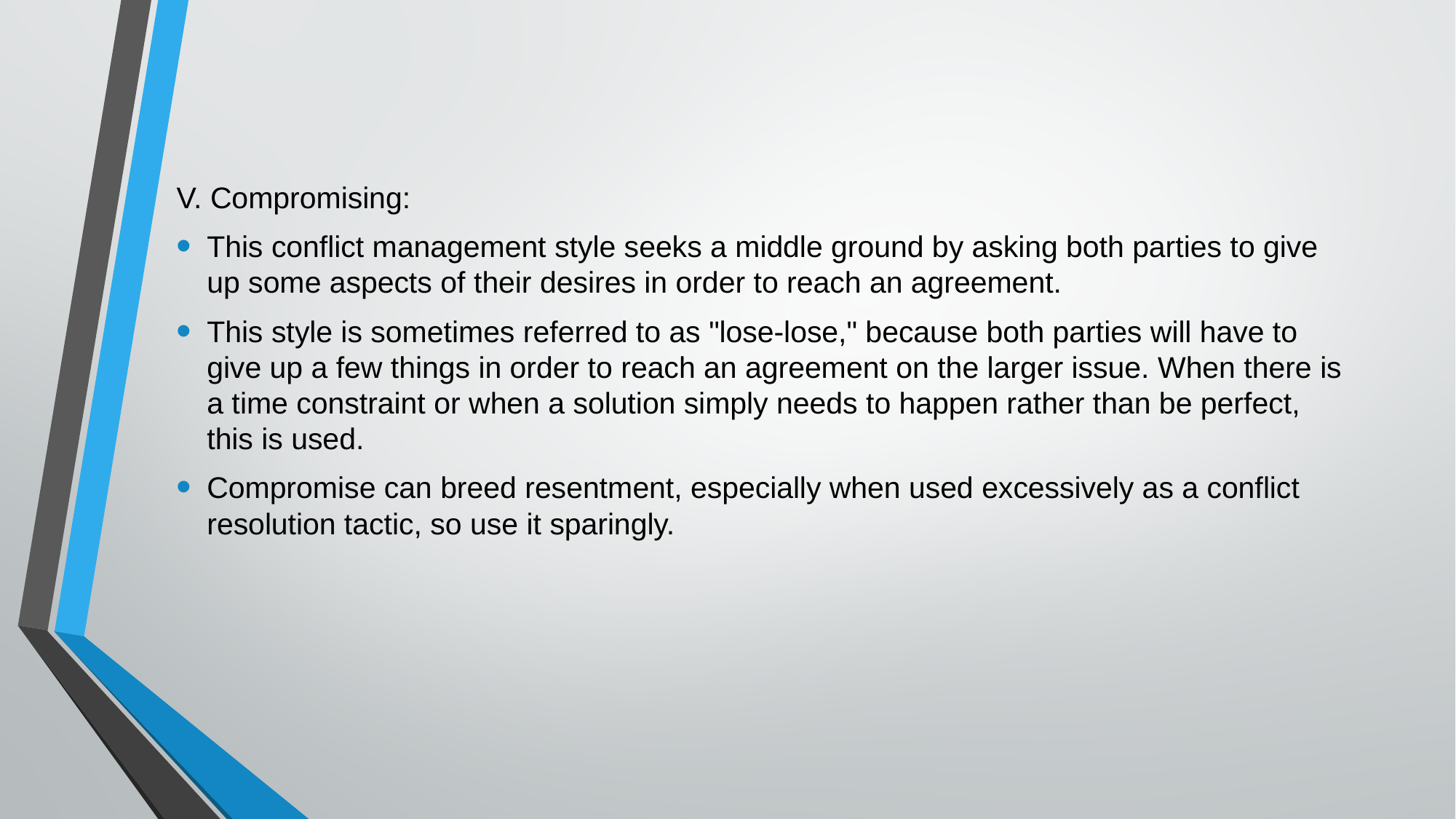

V. Compromising:
This conflict management style seeks a middle ground by asking both parties to give up some aspects of their desires in order to reach an agreement.
This style is sometimes referred to as "lose-lose," because both parties will have to give up a few things in order to reach an agreement on the larger issue. When there is a time constraint or when a solution simply needs to happen rather than be perfect, this is used.
Compromise can breed resentment, especially when used excessively as a conflict resolution tactic, so use it sparingly.